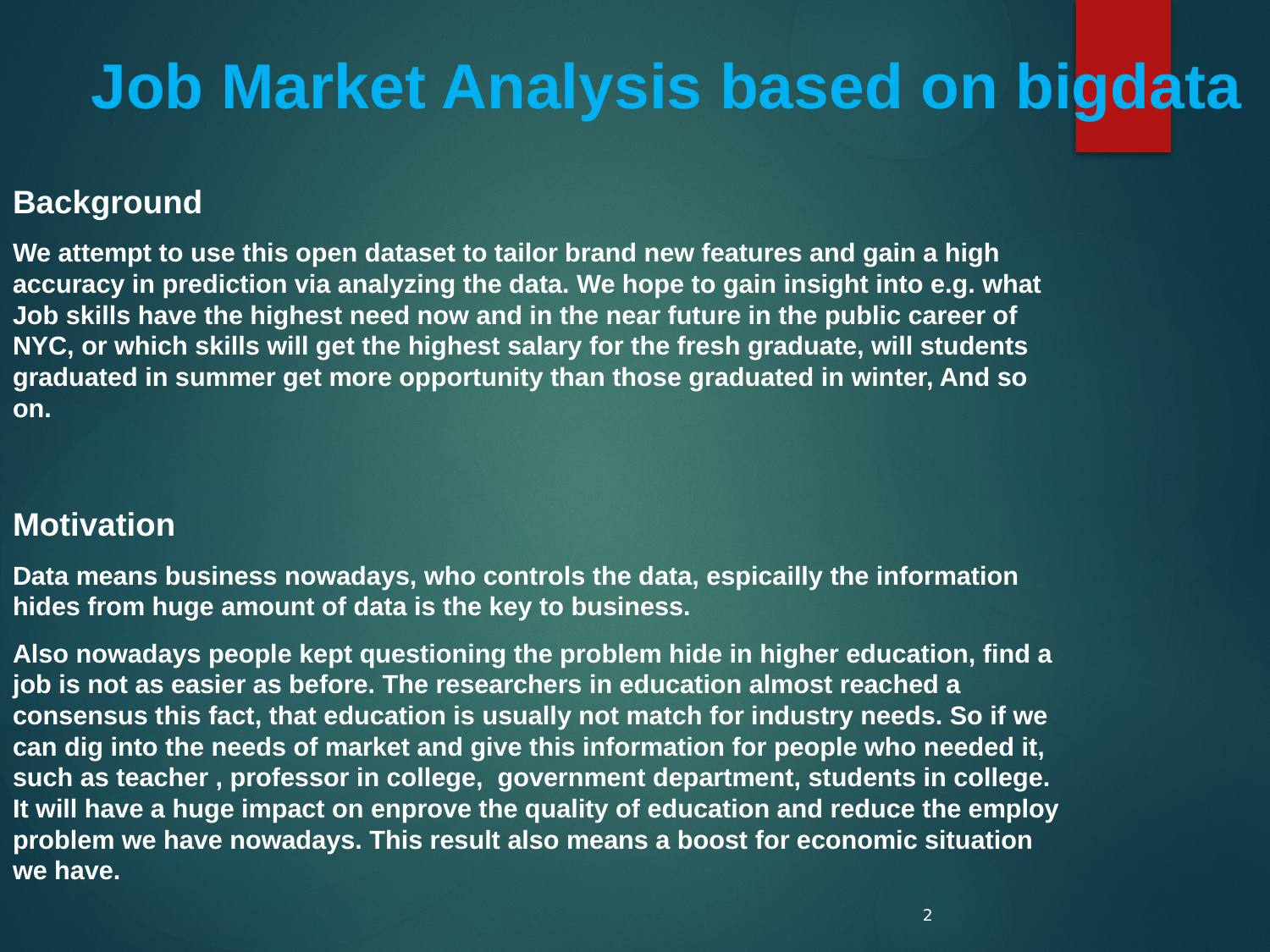

Job Market Analysis based on bigdata

Background
We attempt to use this open dataset to tailor brand new features and gain a high accuracy in prediction via analyzing the data. We hope to gain insight into e.g. what Job skills have the highest need now and in the near future in the public career of NYC, or which skills will get the highest salary for the fresh graduate, will students graduated in summer get more opportunity than those graduated in winter, And so on.

Motivation
Data means business nowadays, who controls the data, espicailly the information hides from huge amount of data is the key to business.
Also nowadays people kept questioning the problem hide in higher education, find a job is not as easier as before. The researchers in education almost reached a consensus this fact, that education is usually not match for industry needs. So if we can dig into the needs of market and give this information for people who needed it, such as teacher , professor in college,  government department, students in college. It will have a huge impact on enprove the quality of education and reduce the employ problem we have nowadays. This result also means a boost for economic situation we have.

2